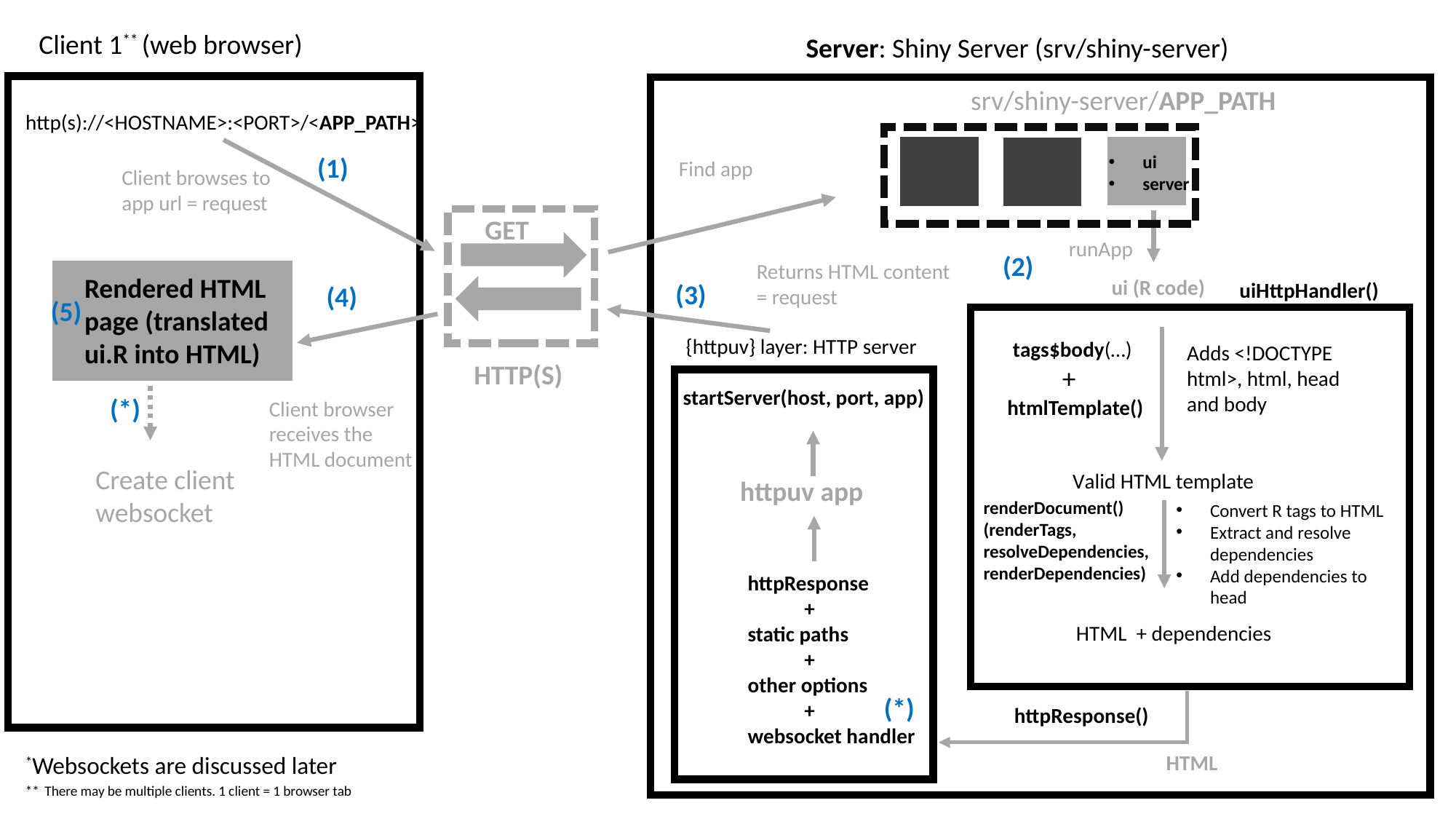

Client 1** (web browser)
Server: Shiny Server (srv/shiny-server)

srv/shiny-server/APP_PATH
http(s)://<HOSTNAME>:<PORT>/<APP_PATH>

(1)
ui
server
Find app
Client browses to app url = request
GET

runApp

(2)
Returns HTML content = request

Rendered HTML page (translated ui.R into HTML)
ui (R code)
uiHttpHandler()
(3)
(4)

(5)

{httpuv} layer: HTTP server
tags$body(…)
        +
Adds <!DOCTYPE html>, html, head and body
HTTP(S)

startServer(host, port, app)
(*)
htmlTemplate()
Client browser receives the HTML document
Create client websocket
Valid HTML template
httpuv app
renderDocument()
(renderTags,
resolveDependencies,
renderDependencies)
Convert R tags to HTML
Extract and resolve dependencies
Add dependencies to head
httpResponse
            +
static paths
            +
other options
            +
websocket handler
HTML  + dependencies
(*)
httpResponse()
HTML
*Websockets are discussed later
** There may be multiple clients. 1 client = 1 browser tab